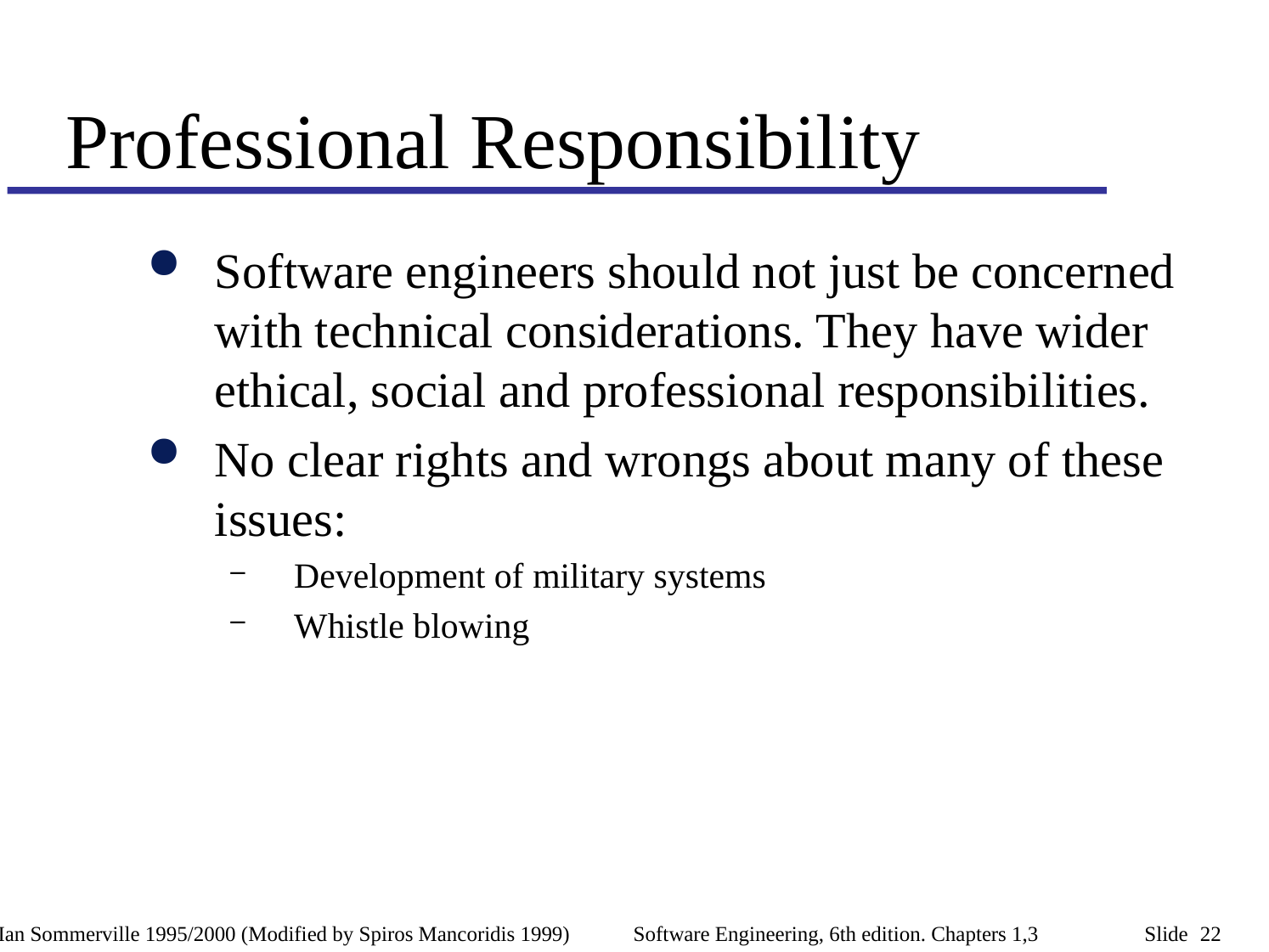

# Professional Responsibility
Software engineers should not just be concerned with technical considerations. They have wider ethical, social and professional responsibilities.
No clear rights and wrongs about many of these issues:
Development of military systems
Whistle blowing